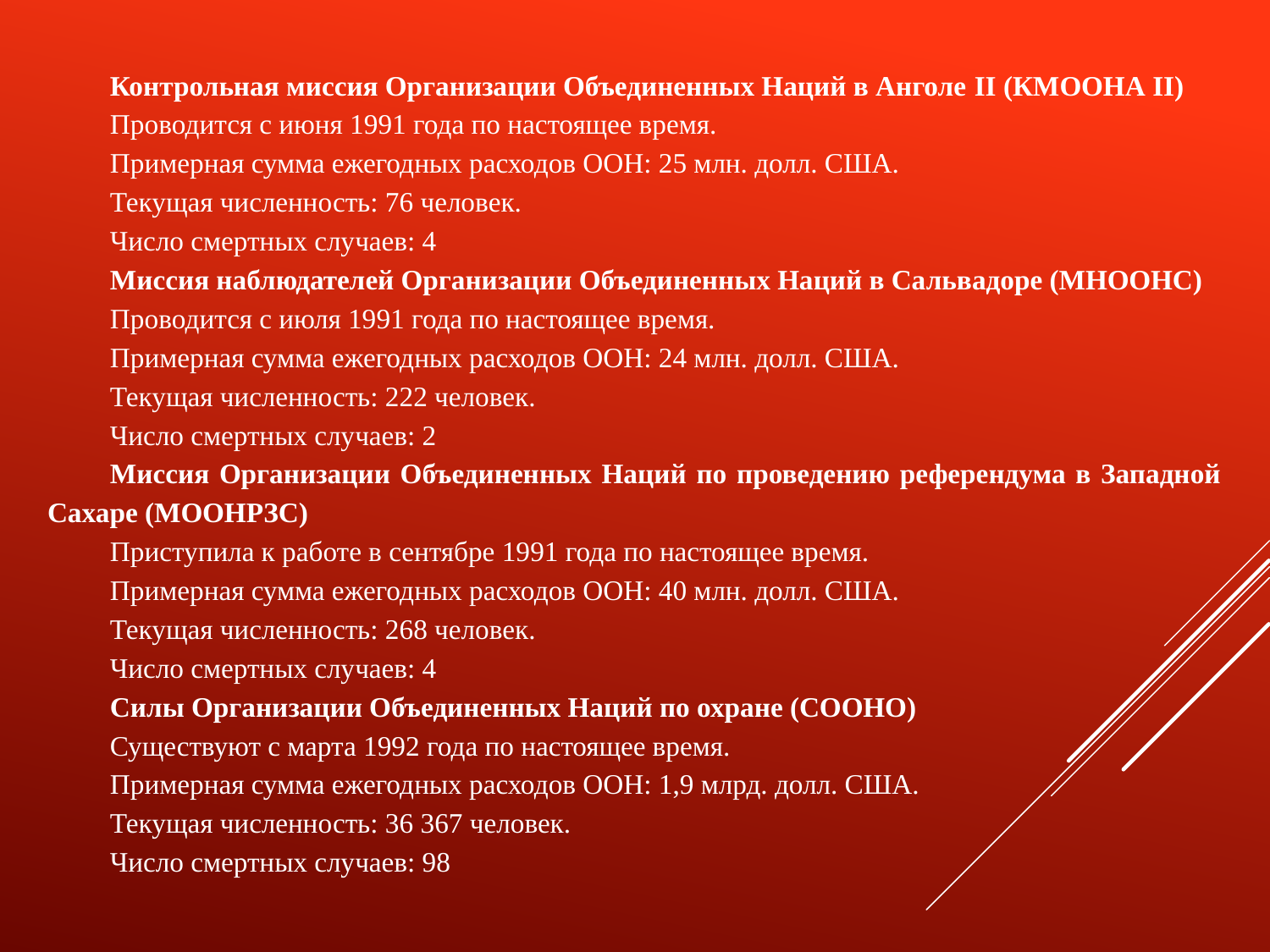

Контрольная миссия Организации Объединенных Наций в Анголе II (КМООНА II)
Проводится с июня 1991 года по настоящее время.
Примерная сумма ежегодных расходов ООН: 25 млн. долл. США.
Текущая численность: 76 человек.
Число смертных случаев: 4
Миссия наблюдателей Организации Объединенных Наций в Сальвадоре (МНООНС)
Проводится с июля 1991 года по настоящее время.
Примерная сумма ежегодных расходов ООН: 24 млн. долл. США.
Текущая численность: 222 человек.
Число смертных случаев: 2
Миссия Организации Объединенных Наций по проведению референдума в Западной Сахаре (МООНРЗС)
Приступила к работе в сентябре 1991 года по настоящее время.
Примерная сумма ежегодных расходов ООН: 40 млн. долл. США.
Текущая численность: 268 человек.
Число смертных случаев: 4
Силы Организации Объединенных Наций по охране (СООНО)
Существуют с марта 1992 года по настоящее время.
Примерная сумма ежегодных расходов ООН: 1,9 млрд. долл. США.
Текущая численность: 36 367 человек.
Число смертных случаев: 98